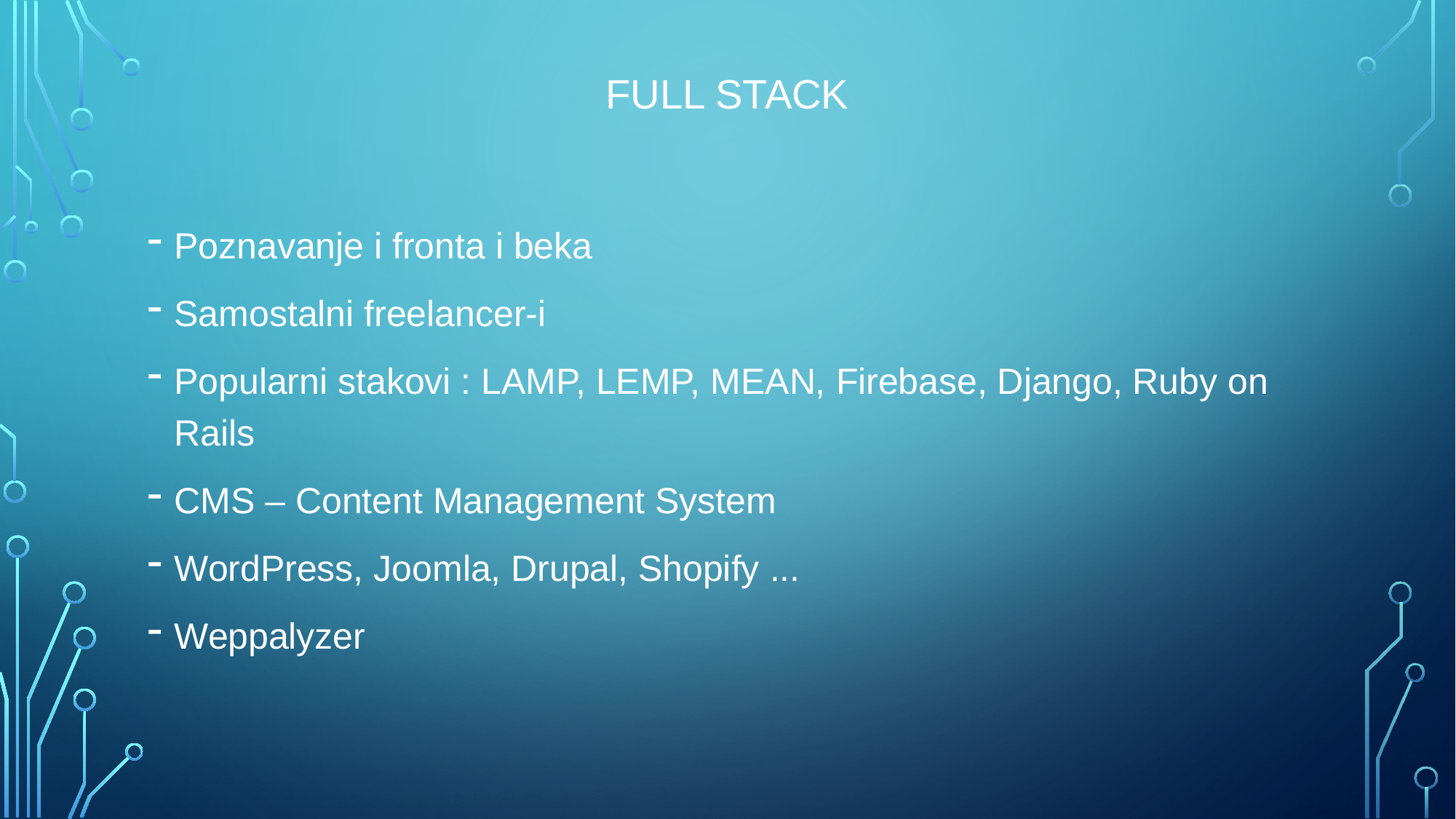

# Full stack
Poznavanje i fronta i beka
Samostalni freelancer-i
Popularni stakovi : LAMP, LEMP, MEAN, Firebase, Django, Ruby on Rails
CMS – Content Management System
WordPress, Joomla, Drupal, Shopify ...
Weppalyzer